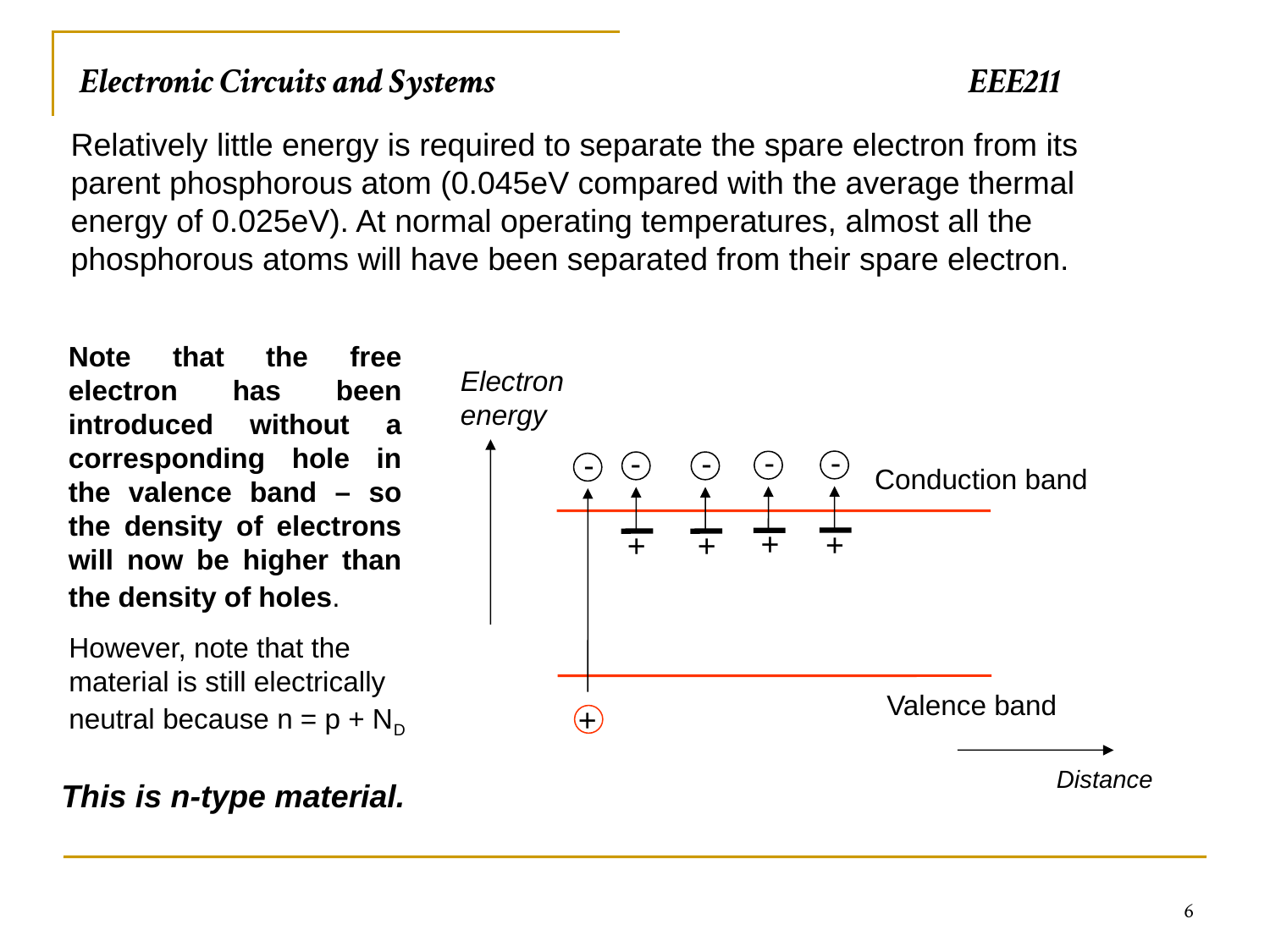

# Electronic Circuits and Systems			   	EEE211
Relatively little energy is required to separate the spare electron from its parent phosphorous atom (0.045eV compared with the average thermal energy of 0.025eV). At normal operating temperatures, almost all the phosphorous atoms will have been separated from their spare electron.
Note that the free electron has been introduced without a corresponding hole in the valence band – so the density of electrons will now be higher than the density of holes.
Electron energy
-
-
-
-
-

Conduction band

+
+
+
+

Valence band
+

Distance
However, note that the material is still electrically neutral because n = p + ND
This is n-type material.
6